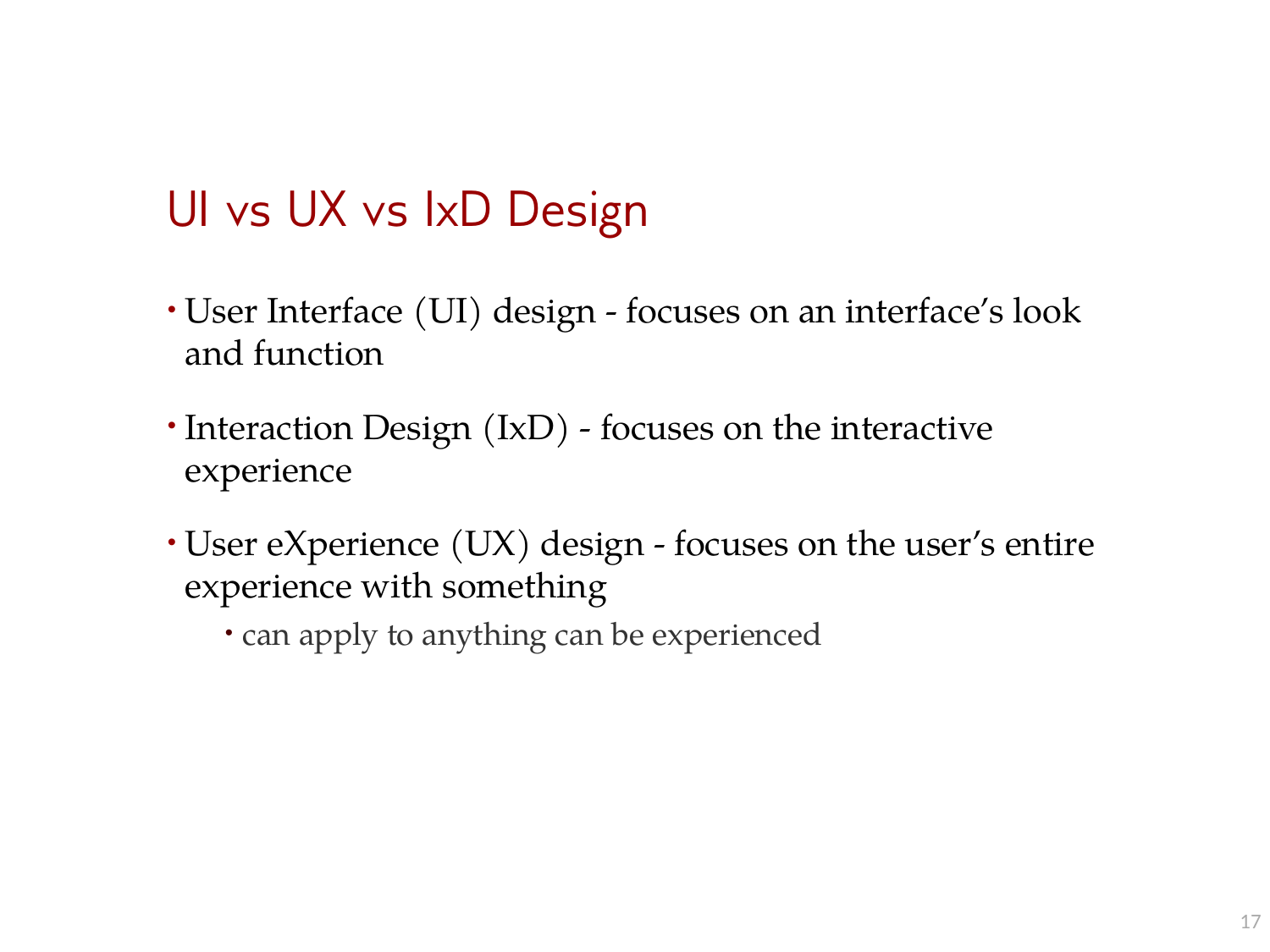

# UI vs UX vs IxD Design
User Interface (UI) design - focuses on an interface’s look and function
Interaction Design (IxD) - focuses on the interactive experience
User eXperience (UX) design - focuses on the user’s entire experience with something
can apply to anything can be experienced
17